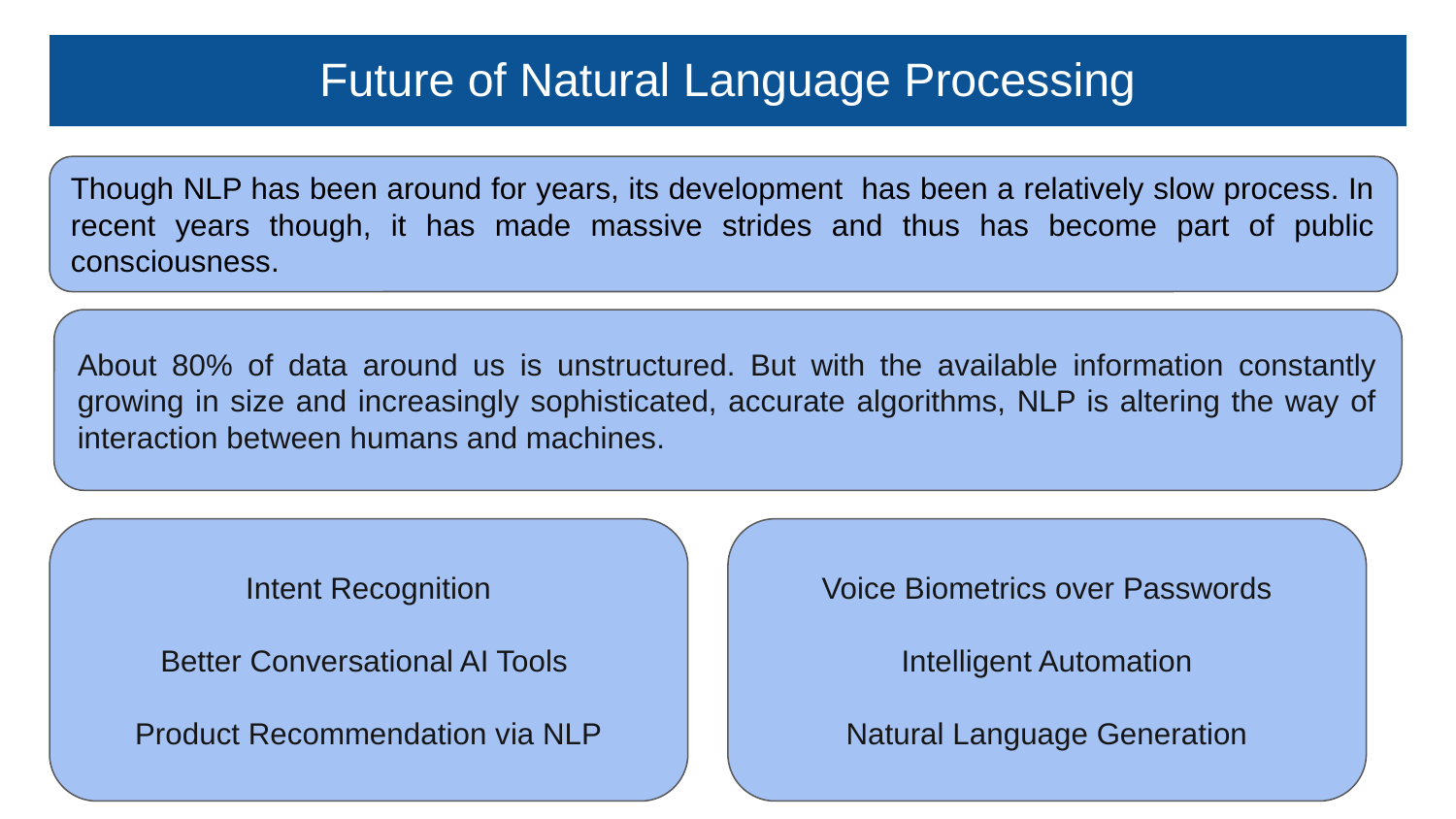

# Future of Natural Language Processing
Though NLP has been around for years, its development  has been a relatively slow process. In recent years though, it has made massive strides and thus has become part of public consciousness.
About 80% of data around us is unstructured. But with the available information constantly growing in size and increasingly sophisticated, accurate algorithms, NLP is altering the way of interaction between humans and machines.

Intent Recognition
Better Conversational AI Tools
Product Recommendation via NLP

Voice Biometrics over Passwords
Intelligent Automation
Natural Language Generation